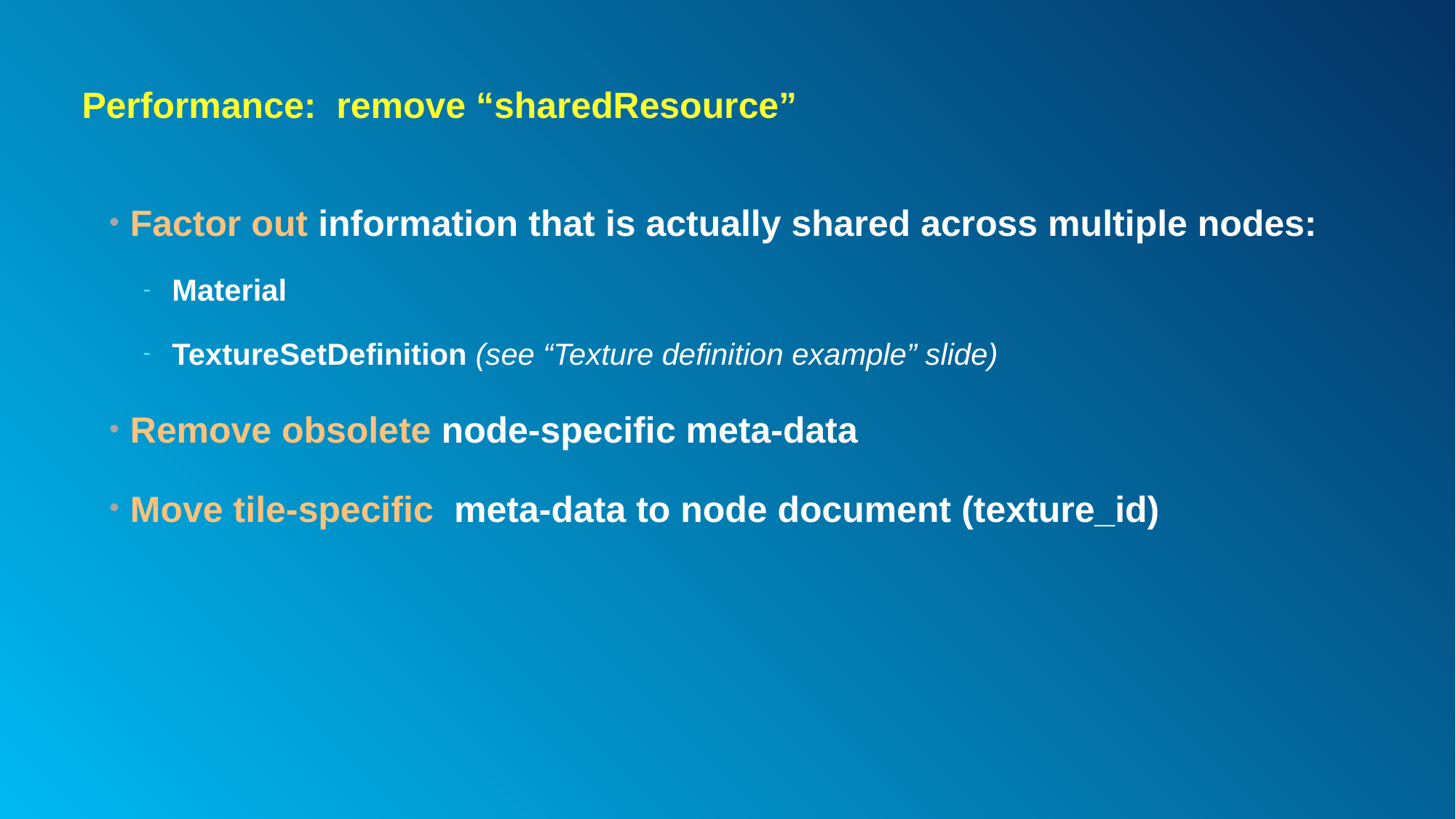

# Performance:  remove “sharedResource”
Factor out information that is actually shared across multiple nodes:
 Material
 TextureSetDefinition (see “Texture definition example” slide)
Remove obsolete node-specific meta-data
Move tile-specific  meta-data to node document (texture_id)